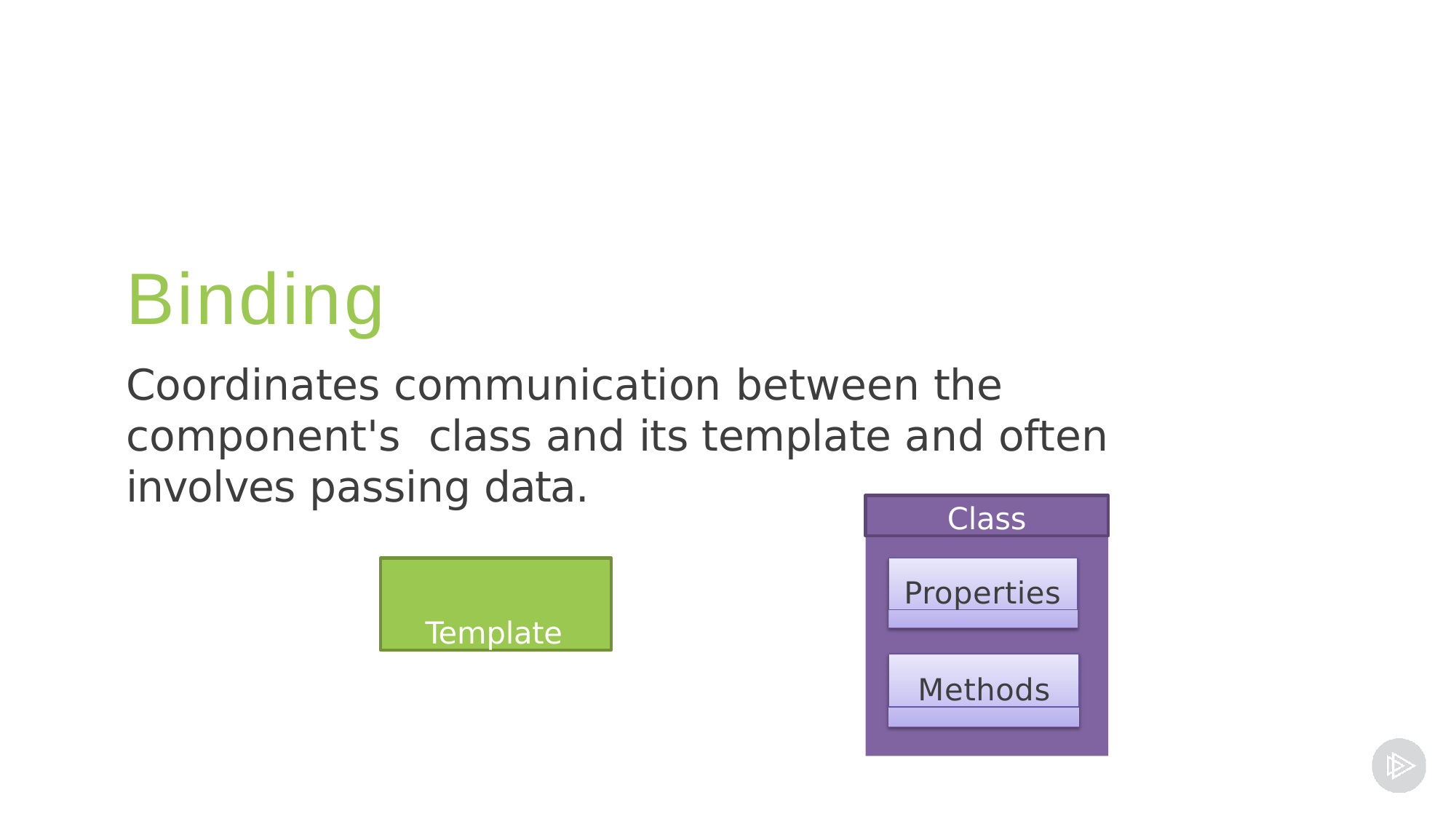

# Binding
Coordinates communication between the component's  class and its template and often involves passing data.

Class

Properties

Template

Methods